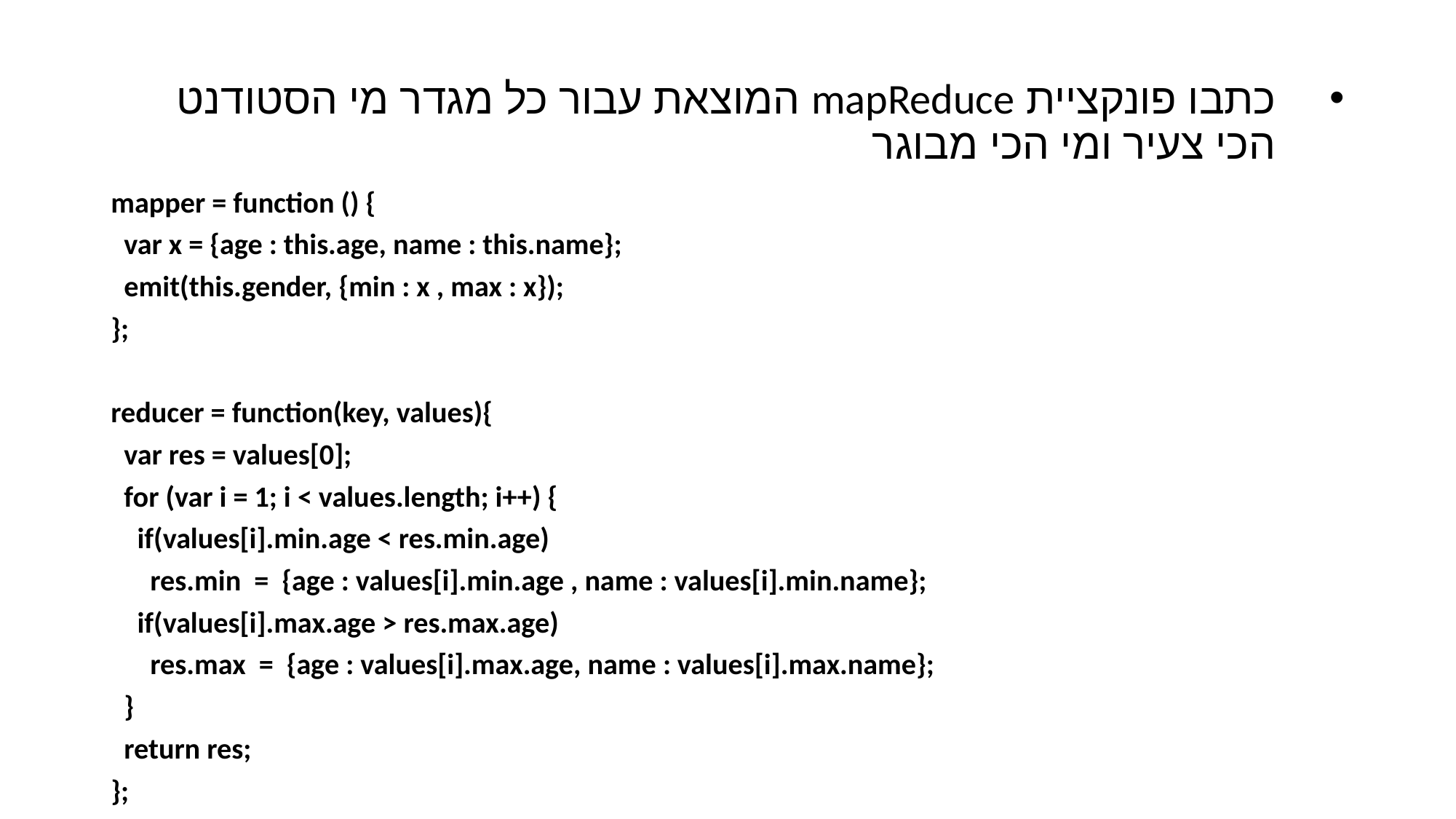

# כתבו פונקציית mapReduce המוצאת עבור כל מגדר מי הסטודנט הכי צעיר ומי הכי מבוגר
mapper = function () {
  var x = {age : this.age, name : this.name};
  emit(this.gender, {min : x , max : x});
};

reducer = function(key, values){
  var res = values[0];
  for (var i = 1; i < values.length; i++) {
    if(values[i].min.age < res.min.age)
      res.min  =  {age : values[i].min.age , name : values[i].min.name};
    if(values[i].max.age > res.max.age)
      res.max  =  {age : values[i].max.age, name : values[i].max.name};
  }
  return res;
};